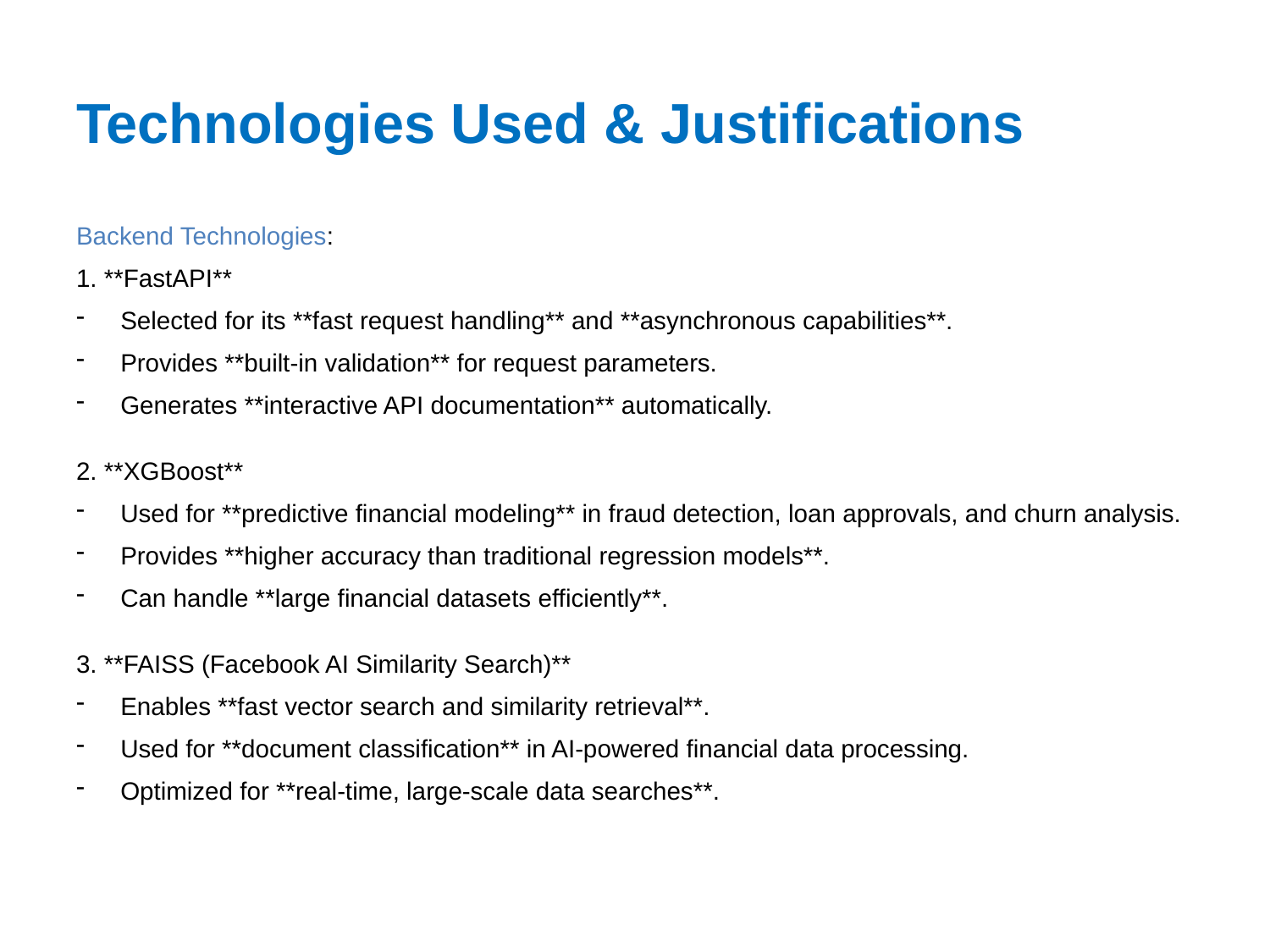

# Technologies Used & Justifications

Backend Technologies:
1. **FastAPI**
Selected for its **fast request handling** and **asynchronous capabilities**.
Provides **built-in validation** for request parameters.
Generates **interactive API documentation** automatically.
2. **XGBoost**
Used for **predictive financial modeling** in fraud detection, loan approvals, and churn analysis.
Provides **higher accuracy than traditional regression models**.
Can handle **large financial datasets efficiently**.
3. **FAISS (Facebook AI Similarity Search)**
Enables **fast vector search and similarity retrieval**.
Used for **document classification** in AI-powered financial data processing.
Optimized for **real-time, large-scale data searches**.